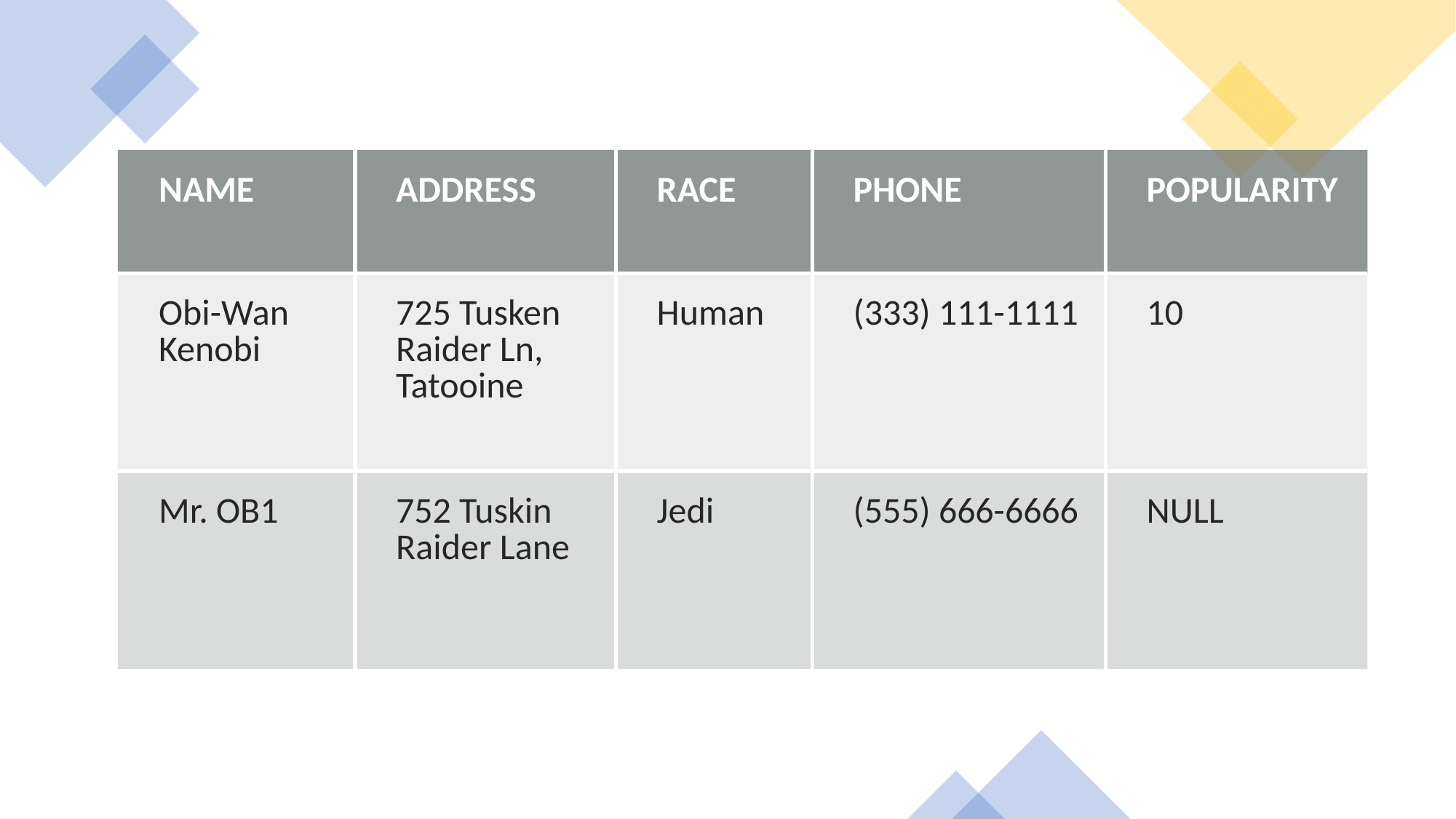

| NAME | ADDRESS | RACE | PHONE | POPULARITY |
| --- | --- | --- | --- | --- |
| Obi-Wan Kenobi | 725 Tusken Raider Ln, Tatooine | Human | (333) 111-1111 | 10 |
| Mr. OB1 | 752 Tuskin Raider Lane | Jedi | (555) 666-6666 | NULL |